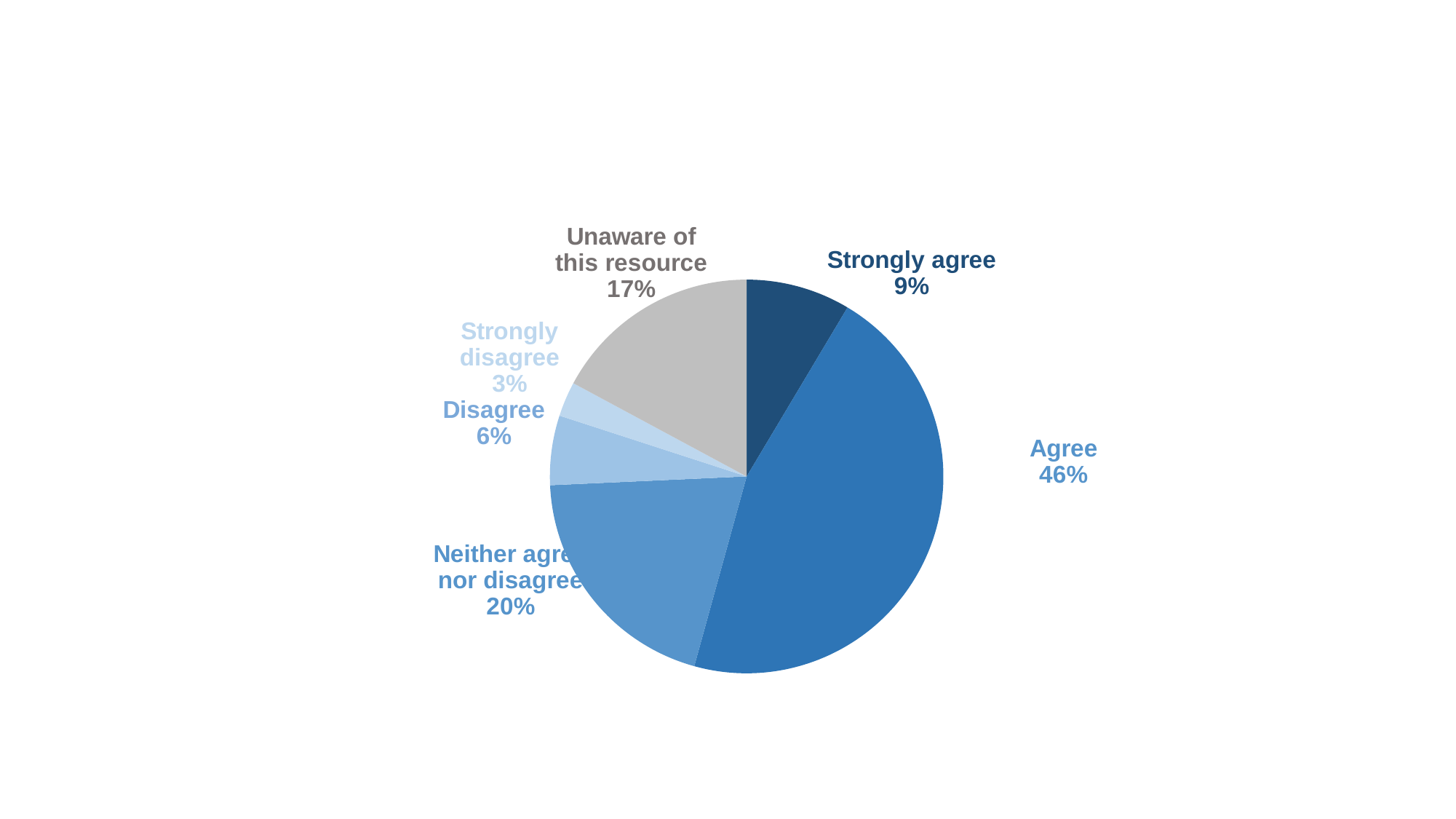

#

### Chart

| Category |  |
|---|---|
| Strongly agree | 3.0 |
| Agree | 16.0 |
| Neither agree nor disagree | 7.0 |
| Disagree | 2.0 |
| Strongly disagree | 1.0 |
| Unaware of this resource | 6.0 |